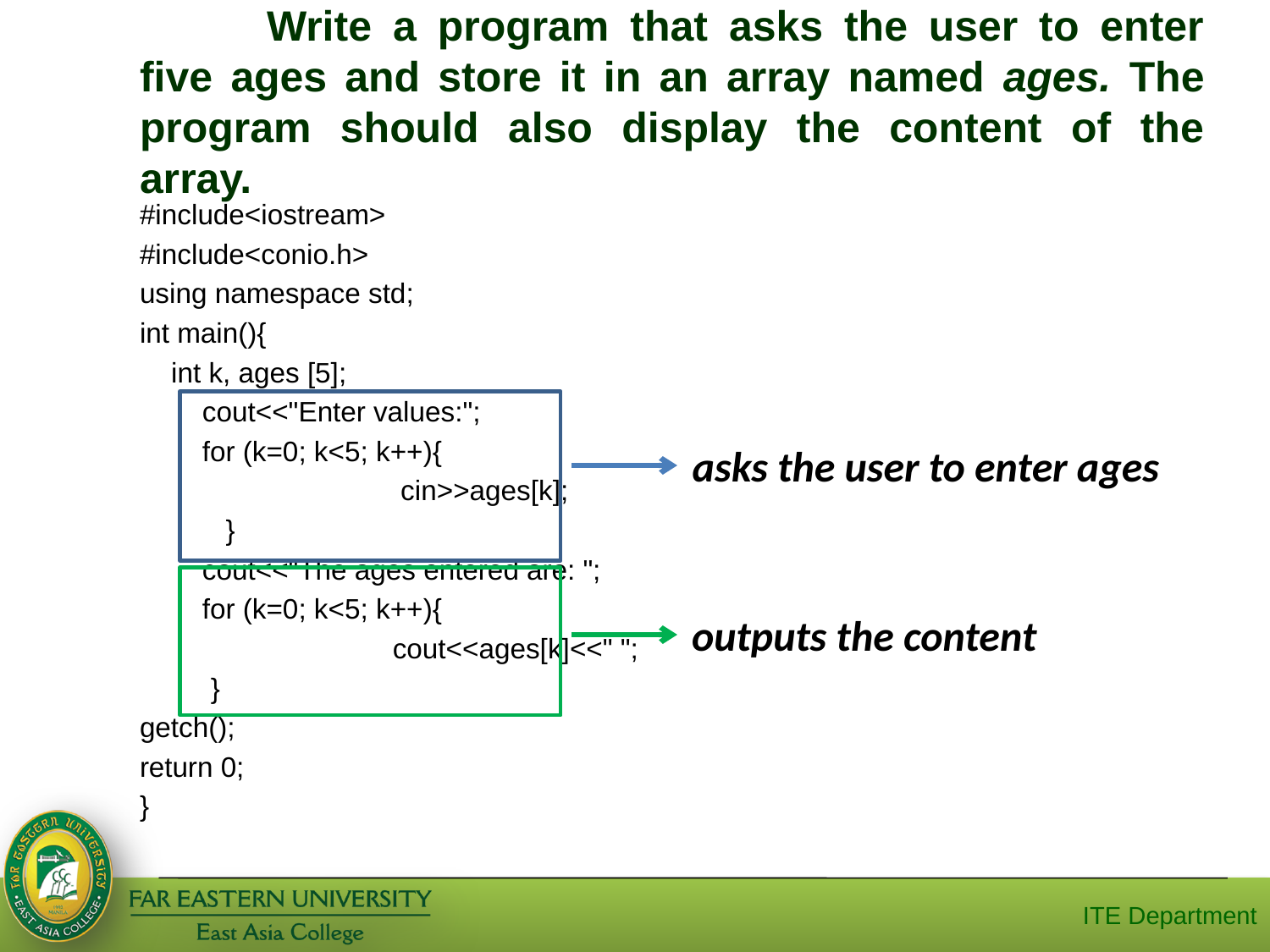

# Write a program that asks the user to enter five ages and store it in an array named ages. The program should also display the content of the array.
#include<iostream>
#include<conio.h>
using namespace std;
int main(){
    int k, ages [5];
        cout<<"Enter values:";
        for (k=0; k<5; k++){
		           cin>>ages[k];
           }
        cout<<"The ages entered are: ";
        for (k=0; k<5; k++){
		          cout<<ages[k]<<" ";
	   }
getch();
return 0;
}

asks the user to enter ages

outputs the content